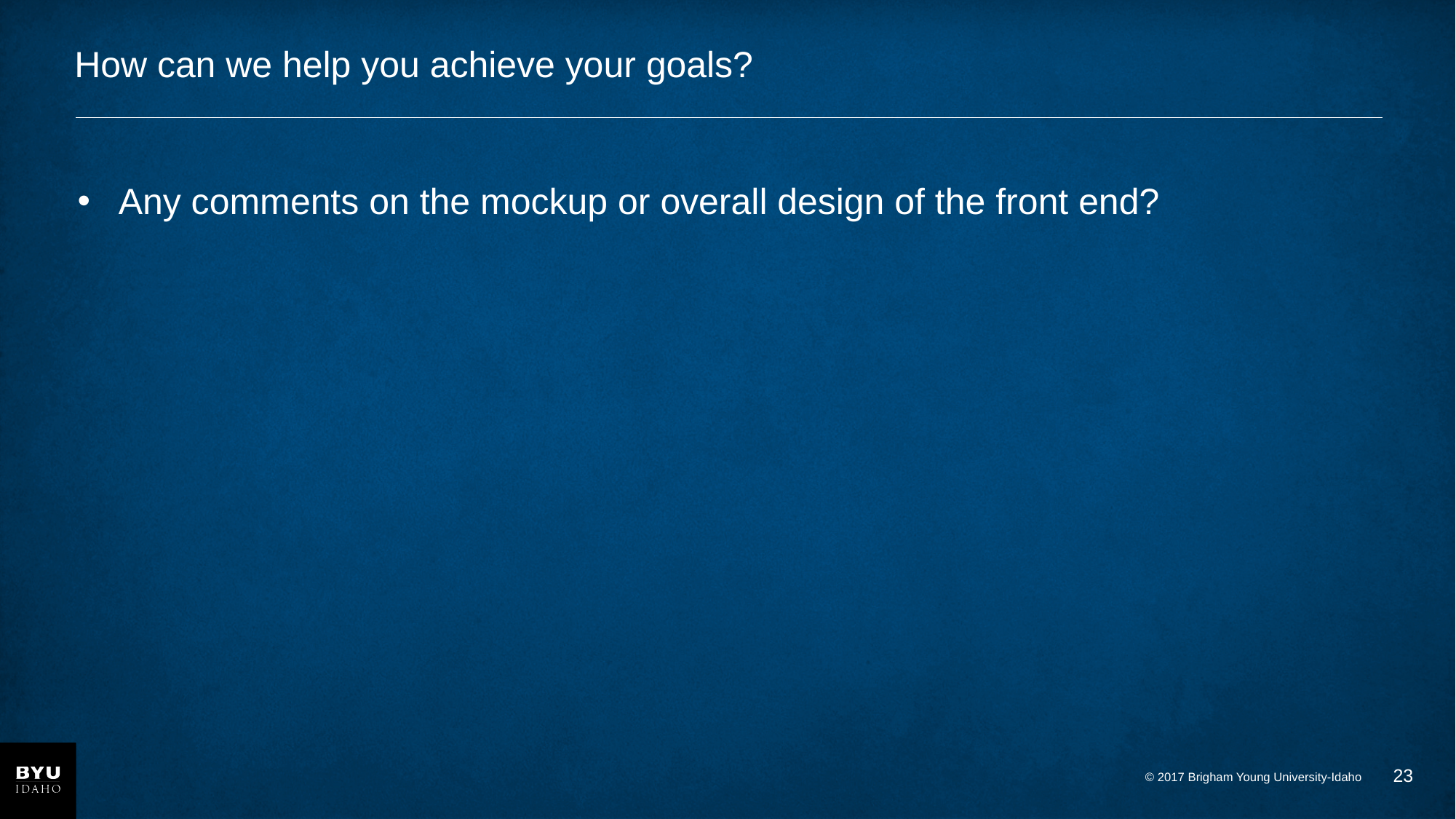

# How can we help you achieve your goals?
Any comments on the mockup or overall design of the front end?